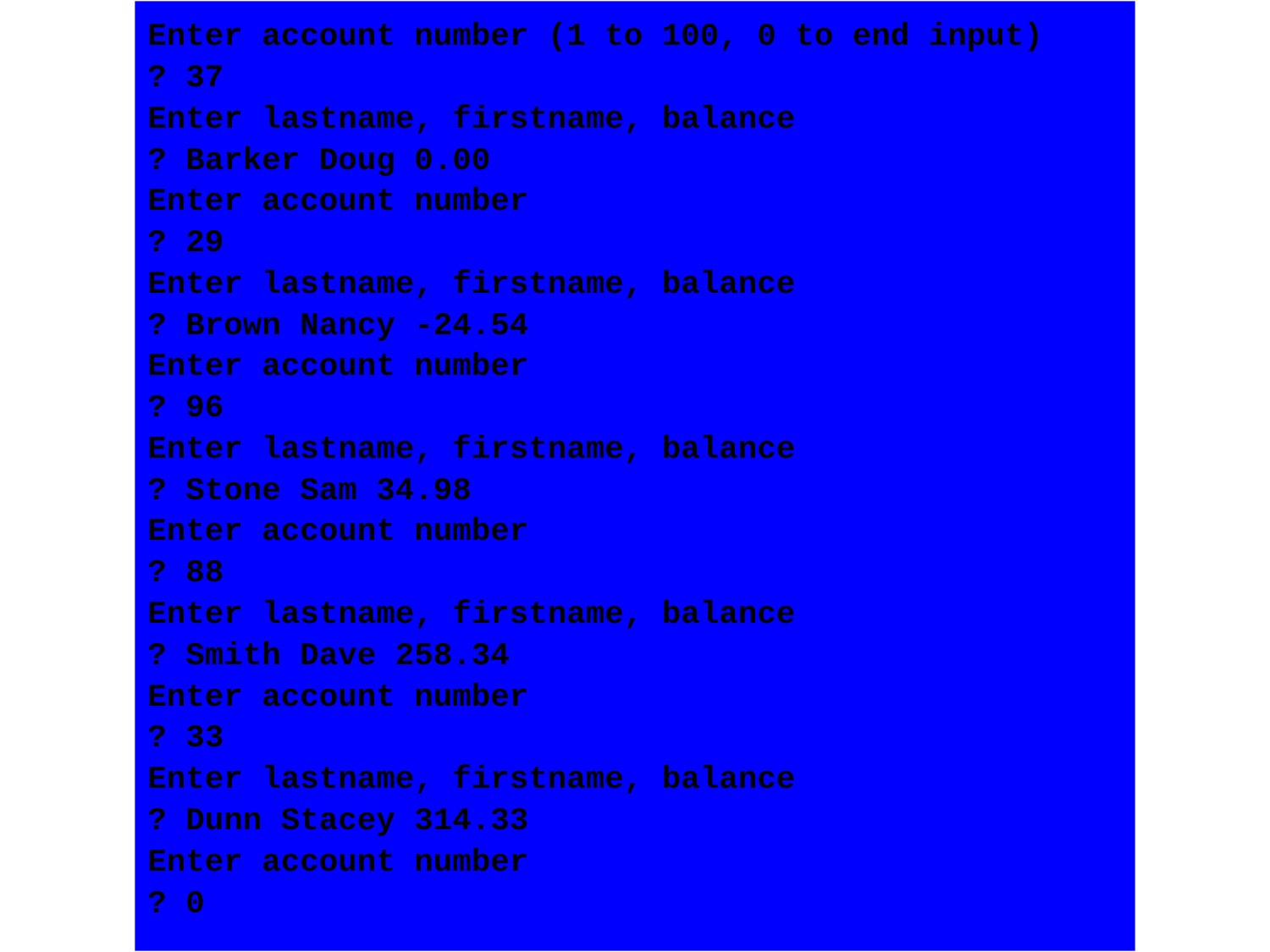

Enter account number (1 to 100, 0 to end input)
? 37
Enter lastname, firstname, balance
? Barker Doug 0.00
Enter account number
? 29
Enter lastname, firstname, balance
? Brown Nancy -24.54
Enter account number
? 96
Enter lastname, firstname, balance
? Stone Sam 34.98
Enter account number
? 88
Enter lastname, firstname, balance
? Smith Dave 258.34
Enter account number
? 33
Enter lastname, firstname, balance
? Dunn Stacey 314.33
Enter account number
? 0